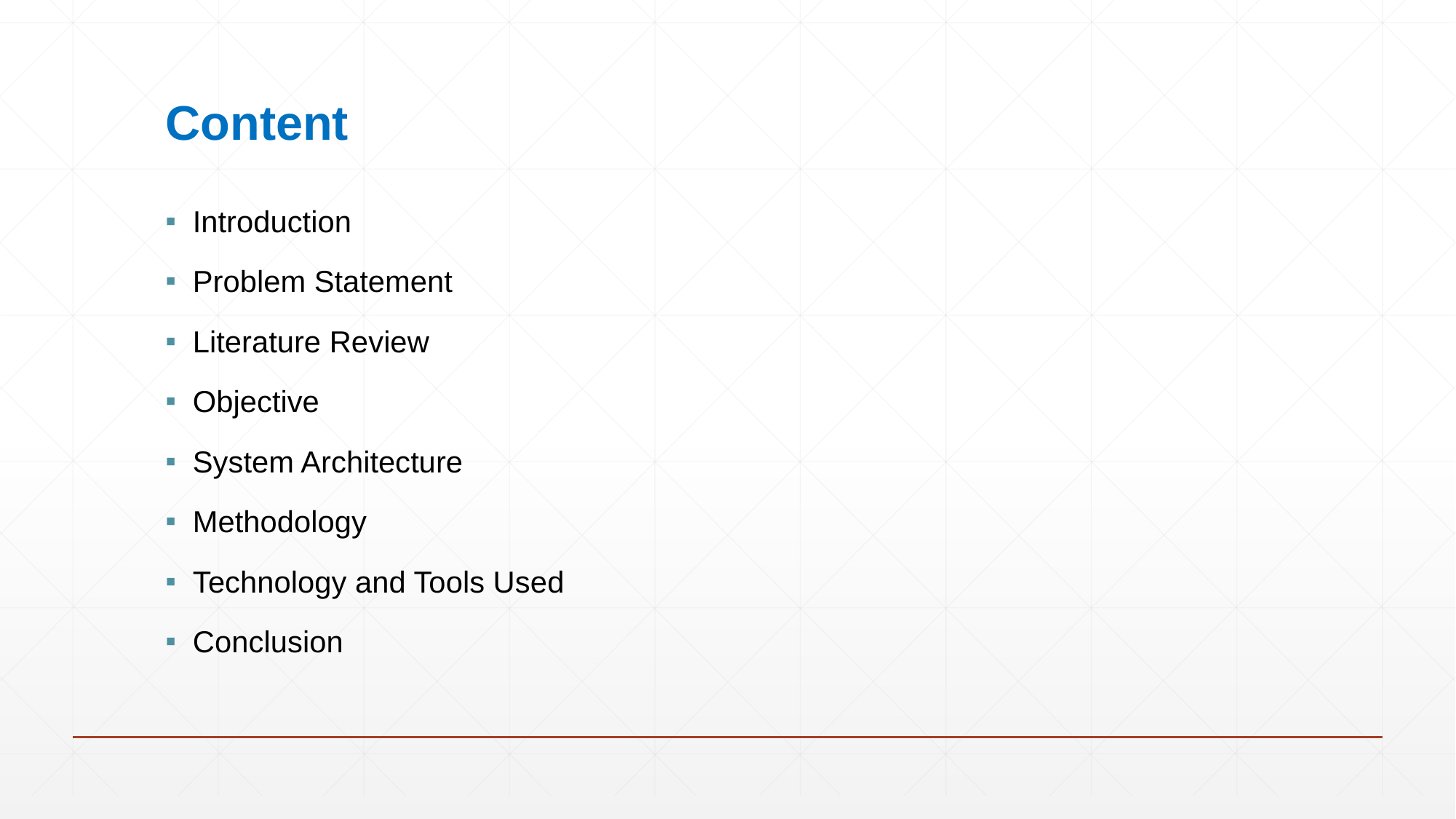

# Content
Introduction
Problem Statement
Literature Review
Objective
System Architecture
Methodology
Technology and Tools Used
Conclusion